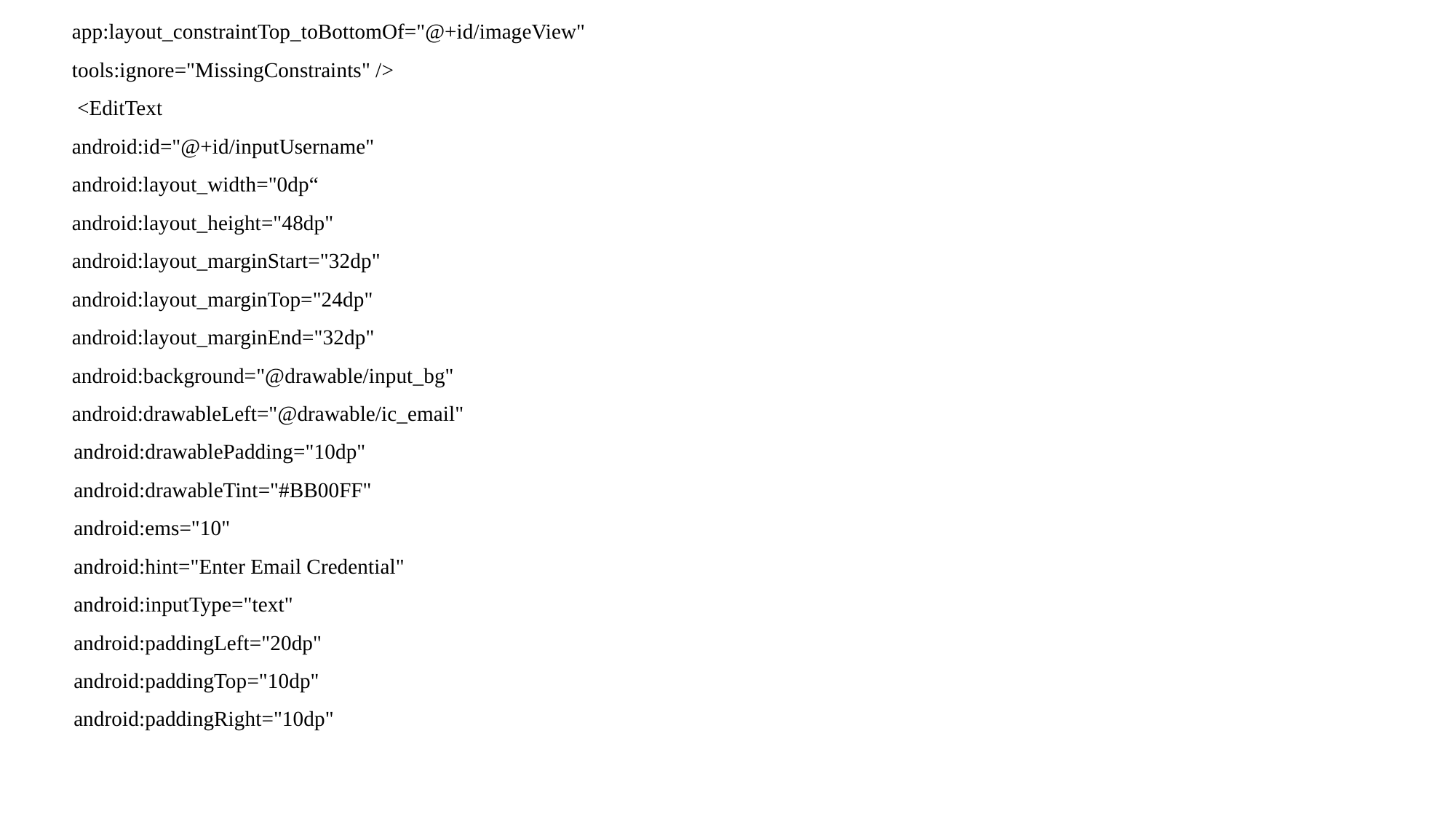

app:layout_constraintTop_toBottomOf="@+id/imageView"
tools:ignore="MissingConstraints" />
 <EditText
android:id="@+id/inputUsername"
android:layout_width="0dp“
android:layout_height="48dp"
android:layout_marginStart="32dp"
android:layout_marginTop="24dp"
android:layout_marginEnd="32dp"
android:background="@drawable/input_bg"
android:drawableLeft="@drawable/ic_email"
      android:drawablePadding="10dp"
      android:drawableTint="#BB00FF"
      android:ems="10"
      android:hint="Enter Email Credential"
      android:inputType="text"
      android:paddingLeft="20dp"
      android:paddingTop="10dp"
      android:paddingRight="10dp"